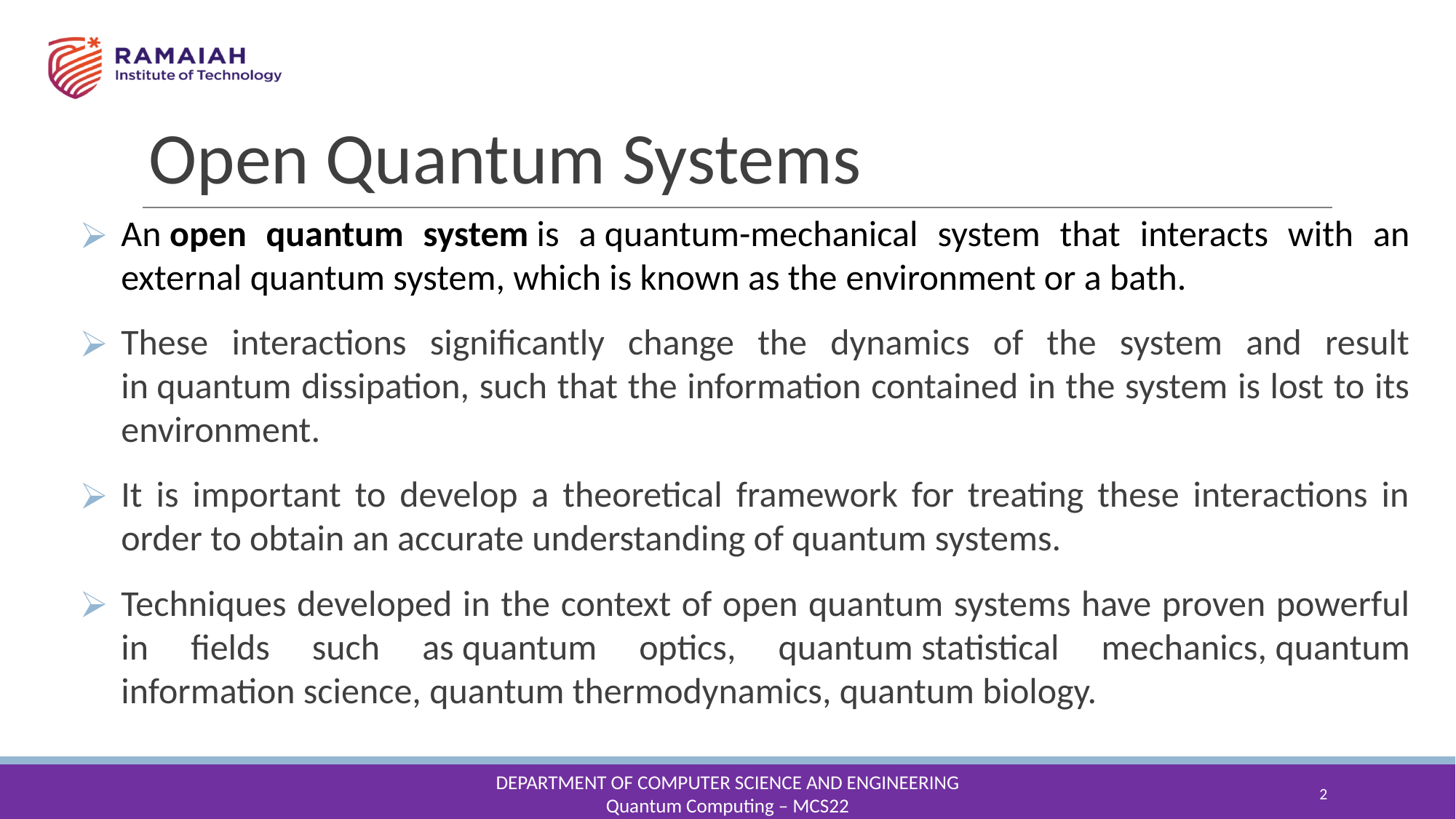

# Open Quantum Systems
An open quantum system is a quantum-mechanical system that interacts with an external quantum system, which is known as the environment or a bath.
These interactions significantly change the dynamics of the system and result in quantum dissipation, such that the information contained in the system is lost to its environment.
It is important to develop a theoretical framework for treating these interactions in order to obtain an accurate understanding of quantum systems.
Techniques developed in the context of open quantum systems have proven powerful in fields such as quantum optics, quantum statistical mechanics, quantum information science, quantum thermodynamics, quantum biology.
DEPARTMENT OF COMPUTER SCIENCE AND ENGINEERING
Quantum Computing – MCS22
2